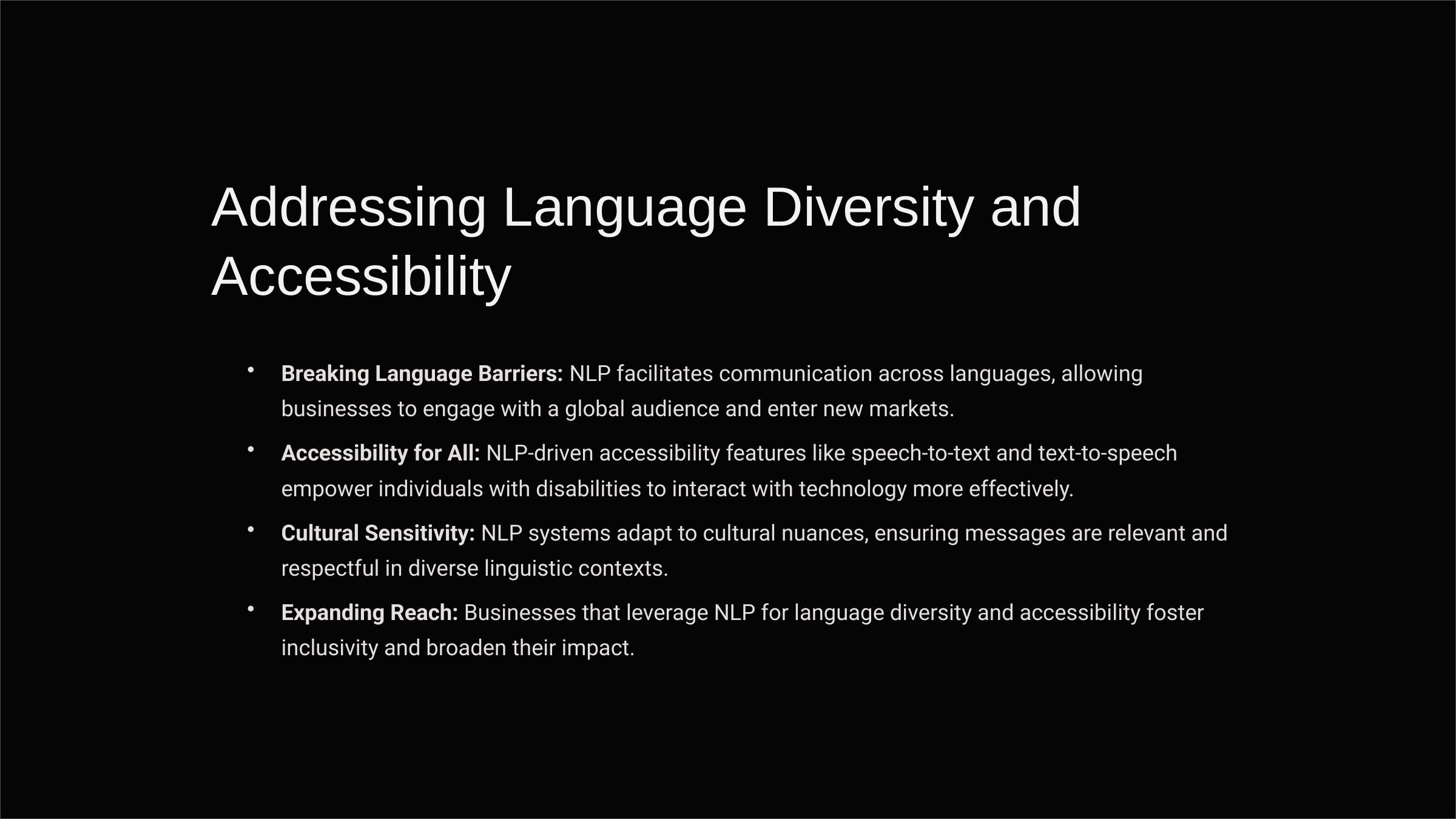

Addressing Language Diversity and Accessibility
Breaking Language Barriers: NLP facilitates communication across languages, allowing businesses to engage with a global audience and enter new markets.
Accessibility for All: NLP-driven accessibility features like speech-to-text and text-to-speech empower individuals with disabilities to interact with technology more effectively.
Cultural Sensitivity: NLP systems adapt to cultural nuances, ensuring messages are relevant and respectful in diverse linguistic contexts.
Expanding Reach: Businesses that leverage NLP for language diversity and accessibility foster inclusivity and broaden their impact.